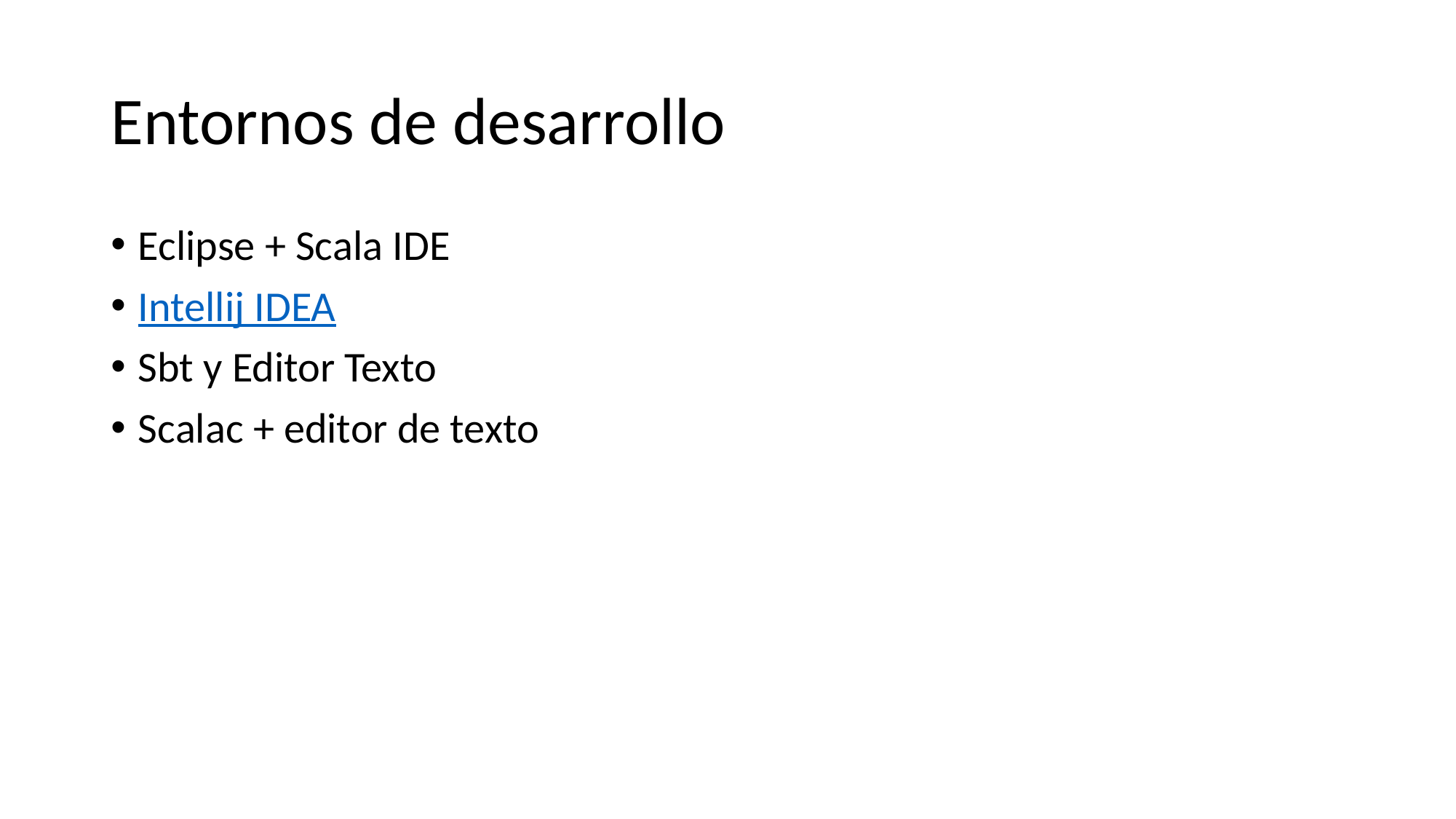

# Entornos de desarrollo
Eclipse + Scala IDE
Intellij IDEA
Sbt y Editor Texto
Scalac + editor de texto